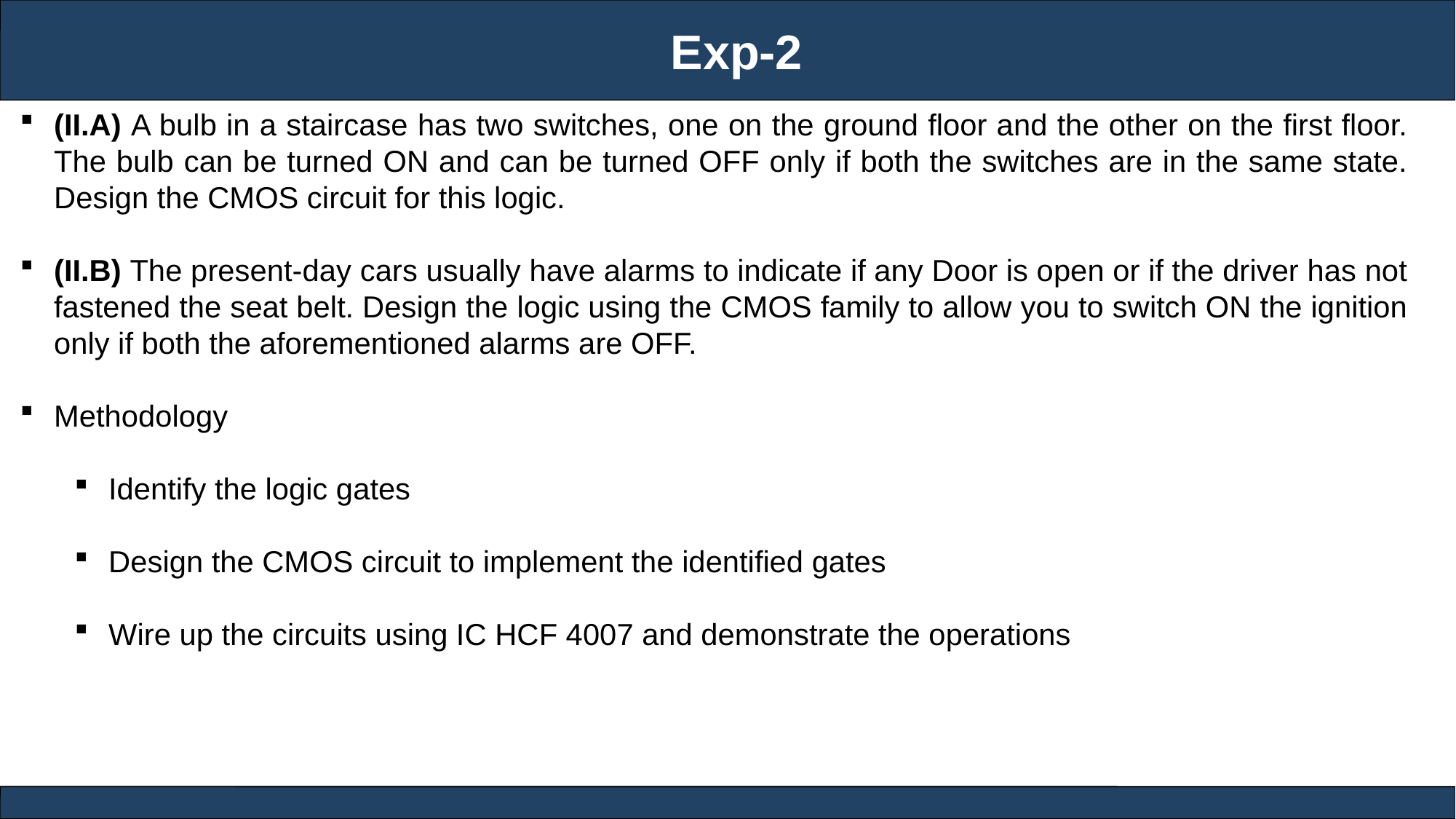

Exp-2
(II.A) A bulb in a staircase has two switches, one on the ground floor and the other on the first floor. The bulb can be turned ON and can be turned OFF only if both the switches are in the same state. Design the CMOS circuit for this logic.

(II.B) The present-day cars usually have alarms to indicate if any Door is open or if the driver has not fastened the seat belt. Design the logic using the CMOS family to allow you to switch ON the ignition only if both the aforementioned alarms are OFF.

Methodology

Identify the logic gates

Design the CMOS circuit to implement the identified gates

Wire up the circuits using IC HCF 4007 and demonstrate the operations

RJEs: Remote job entry points